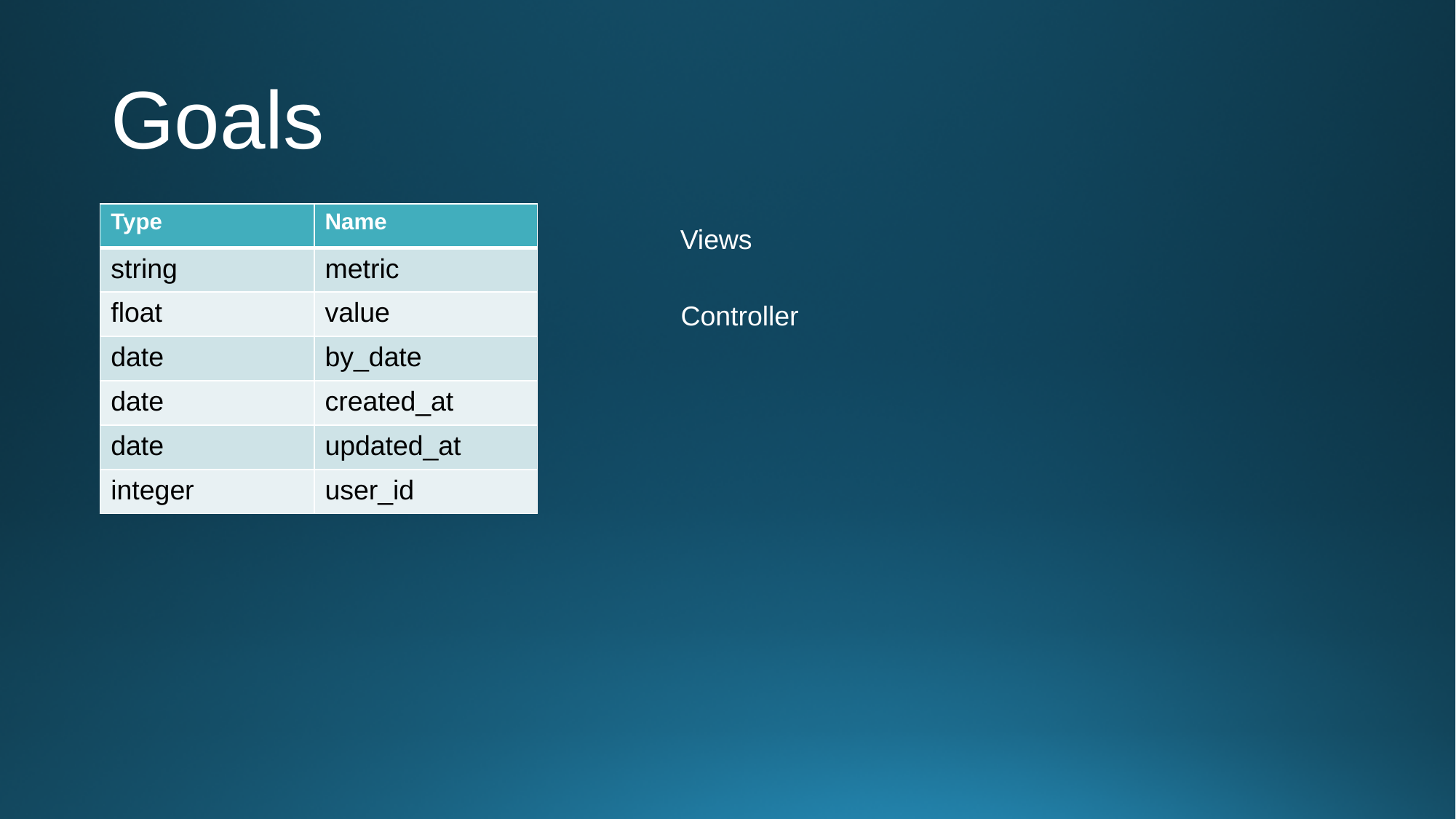

# Goals
| Type | Name |
| --- | --- |
| string | metric |
| float | value |
| date | by\_date |
| date | created\_at |
| date | updated\_at |
| integer | user\_id |
Views
Controller